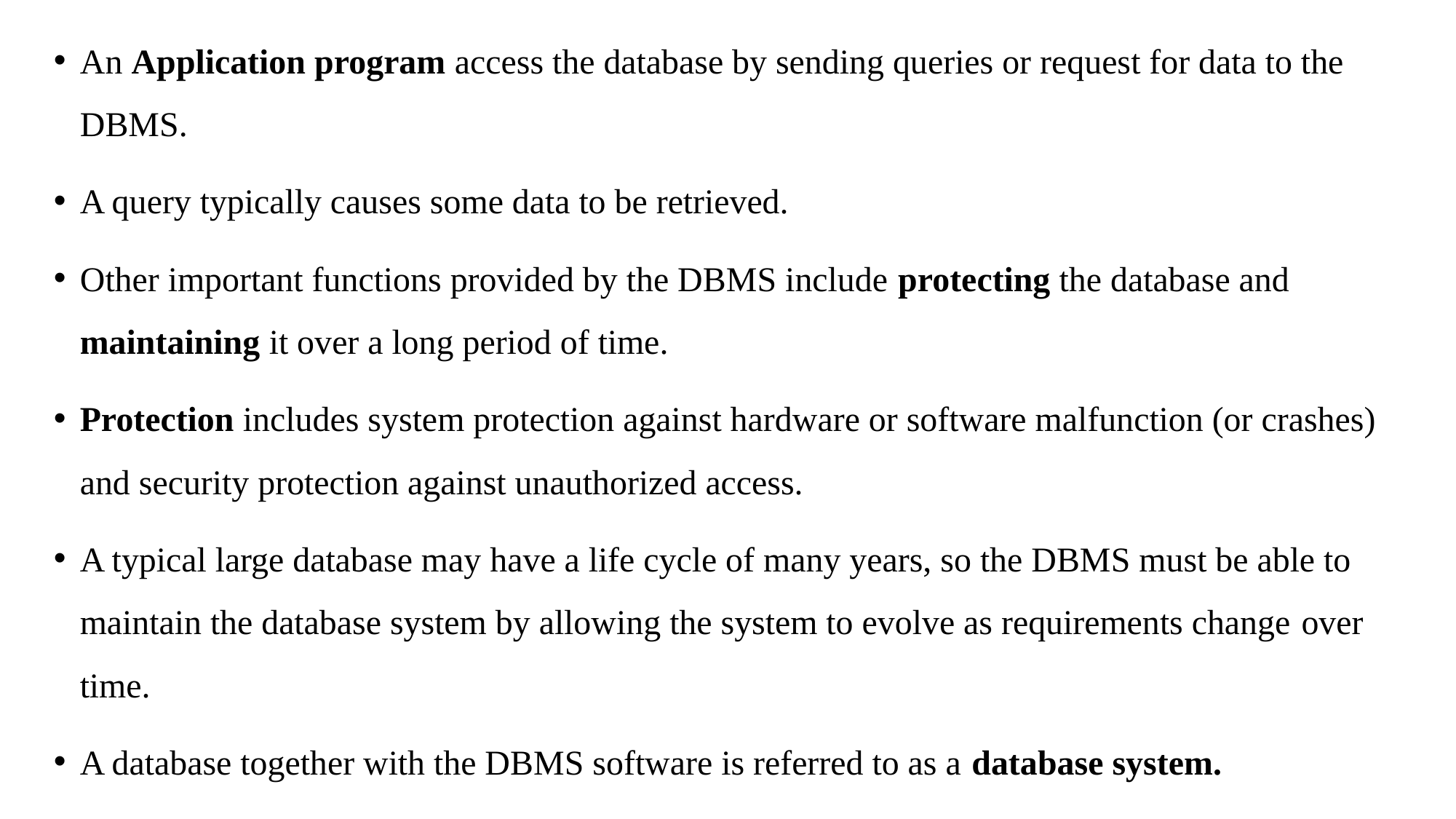

An Application program access the database by sending queries or request for data to the DBMS.
A query typically causes some data to be retrieved.
Other important functions provided by the DBMS include protecting the database and maintaining it over a long period of time.
Protection includes system protection against hardware or software malfunction (or crashes) and security protection against unauthorized access.
A typical large database may have a life cycle of many years, so the DBMS must be able to maintain the database system by allowing the system to evolve as requirements change over time.
A database together with the DBMS software is referred to as a database system.